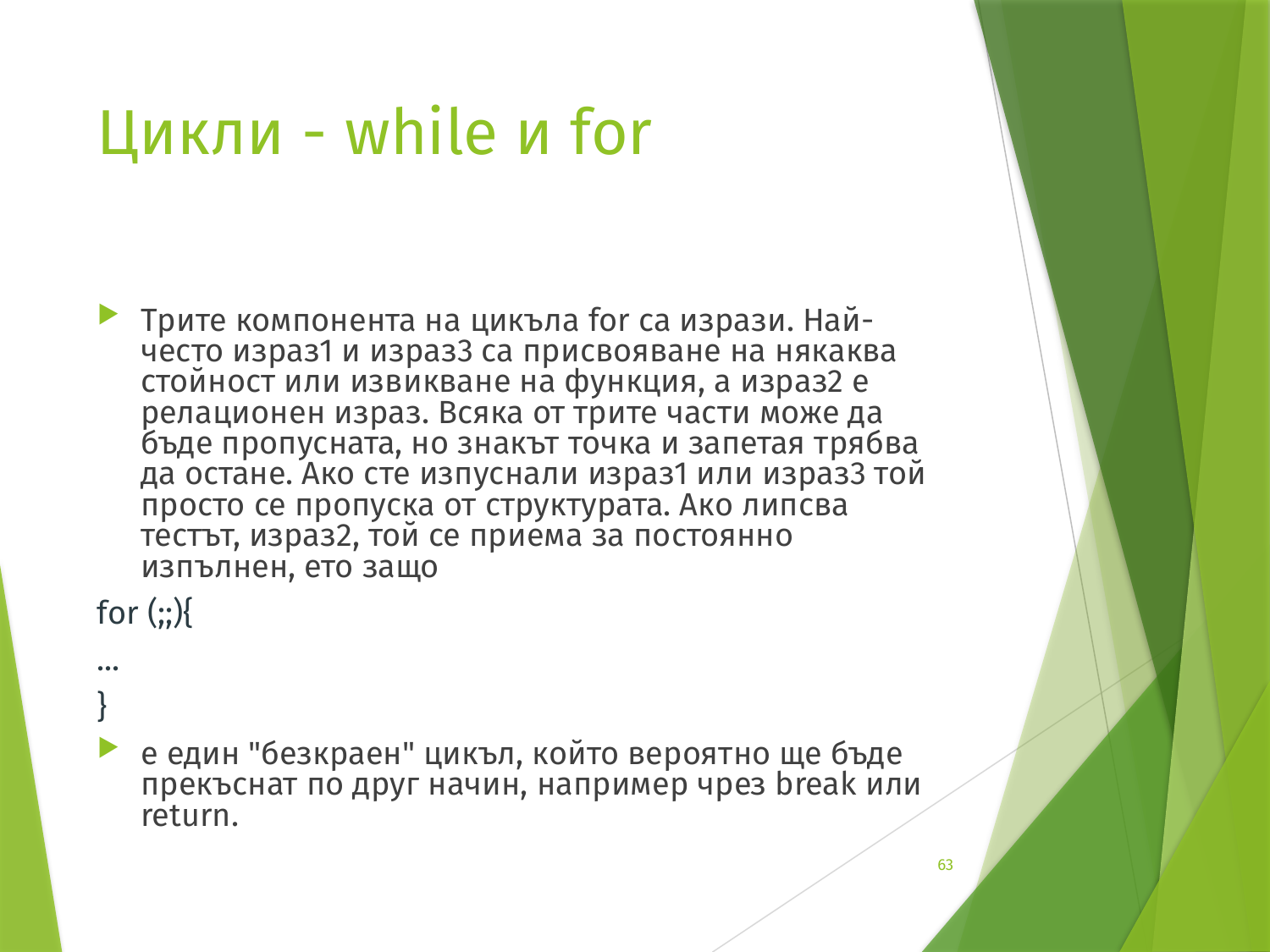

# Цикли - while и for
Трите компонента на цикъла for са изрази. Най-често израз1 и израз3 са присвояване на някаква стойност или извикване на функция, а израз2 е релационен израз. Всяка от трите части може да бъде пропусната, но знакът точка и запетая трябва да остане. Ако сте изпуснали израз1 или израз3 той просто се пропуска от структурата. Ако липсва тестът, израз2, той се приема за постоянно изпълнен, ето защо
for (;;){
...
}
е един "безкраен" цикъл, който вероятно ще бъде прекъснат по друг начин, например чрез break или return.

63